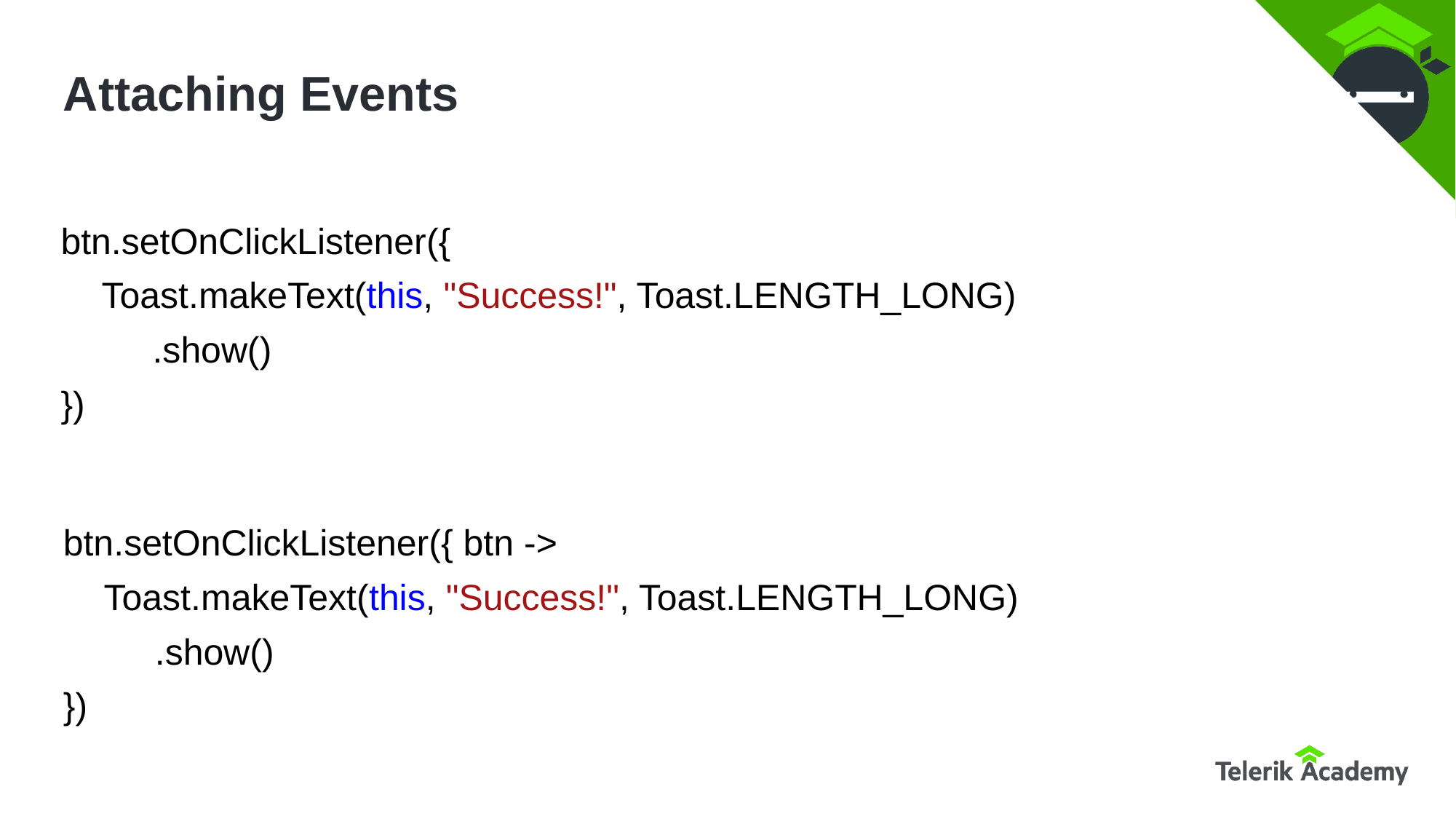

# Attaching Events
btn.setOnClickListener({
    Toast.makeText(this, "Success!", Toast.LENGTH_LONG)
         .show()
})
btn.setOnClickListener({ btn ->
    Toast.makeText(this, "Success!", Toast.LENGTH_LONG)
         .show()
})